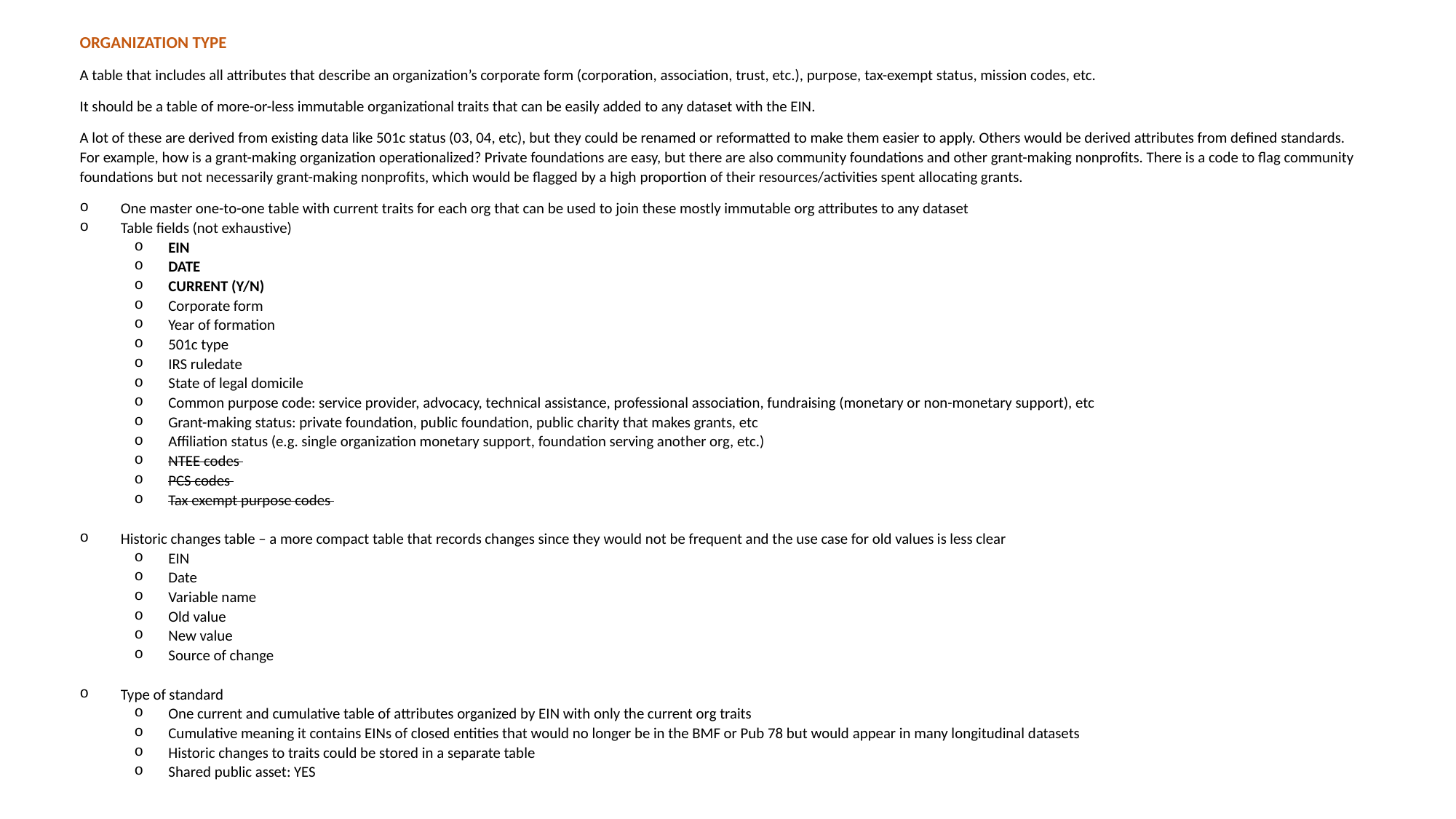

Organization Type
A table that includes all attributes that describe an organization’s corporate form (corporation, association, trust, etc.), purpose, tax-exempt status, mission codes, etc.
It should be a table of more-or-less immutable organizational traits that can be easily added to any dataset with the EIN.
A lot of these are derived from existing data like 501c status (03, 04, etc), but they could be renamed or reformatted to make them easier to apply. Others would be derived attributes from defined standards. For example, how is a grant-making organization operationalized? Private foundations are easy, but there are also community foundations and other grant-making nonprofits. There is a code to flag community foundations but not necessarily grant-making nonprofits, which would be flagged by a high proportion of their resources/activities spent allocating grants.
One master one-to-one table with current traits for each org that can be used to join these mostly immutable org attributes to any dataset
Table fields (not exhaustive)
EIN
DATE
CURRENT (Y/N)
Corporate form
Year of formation
501c type
IRS ruledate
State of legal domicile
Common purpose code: service provider, advocacy, technical assistance, professional association, fundraising (monetary or non-monetary support), etc
Grant-making status: private foundation, public foundation, public charity that makes grants, etc
Affiliation status (e.g. single organization monetary support, foundation serving another org, etc.)
NTEE codes
PCS codes
Tax exempt purpose codes

Historic changes table – a more compact table that records changes since they would not be frequent and the use case for old values is less clear
EIN
Date
Variable name
Old value
New value
Source of change

Type of standard
One current and cumulative table of attributes organized by EIN with only the current org traits
Cumulative meaning it contains EINs of closed entities that would no longer be in the BMF or Pub 78 but would appear in many longitudinal datasets
Historic changes to traits could be stored in a separate table
Shared public asset: YES